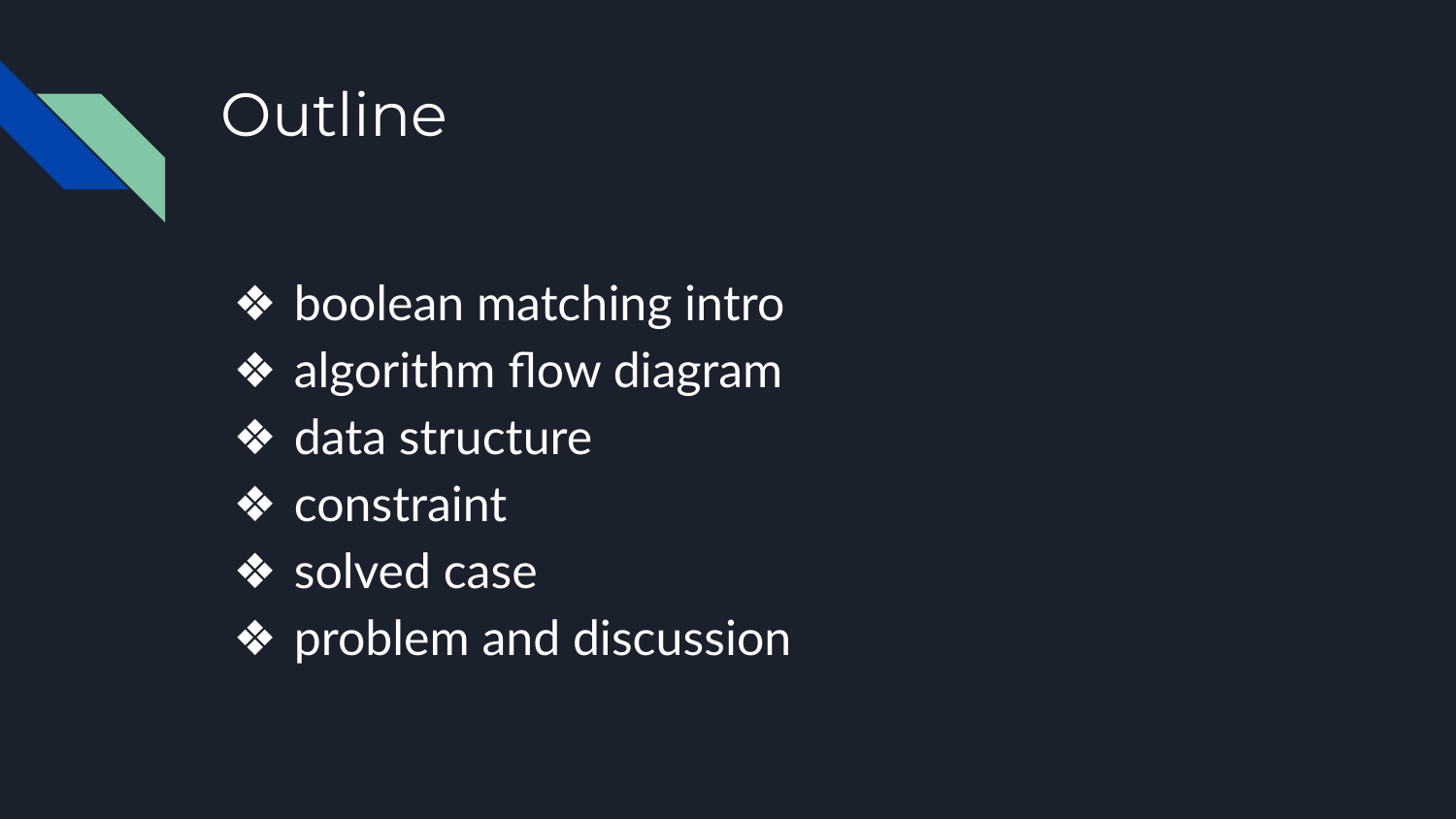

# Outline
boolean matching intro
algorithm flow diagram
data structure
constraint
solved case
problem and discussion